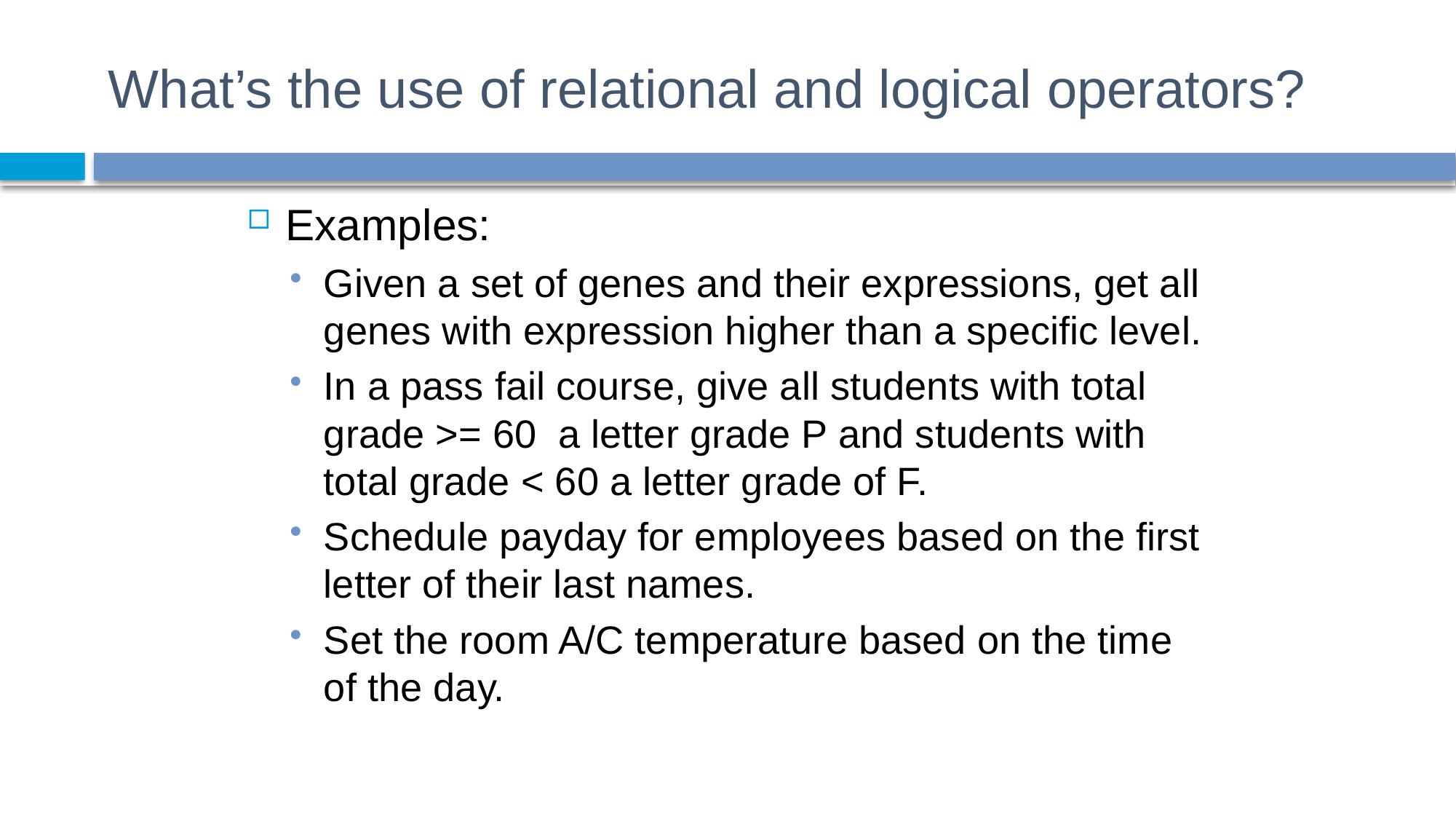

# What’s the use of relational and logical operators?
Examples:
Given a set of genes and their expressions, get all genes with expression higher than a specific level.
In a pass fail course, give all students with total grade >= 60  a letter grade P and students with total grade < 60 a letter grade of F.
Schedule payday for employees based on the first letter of their last names.
Set the room A/C temperature based on the time of the day.